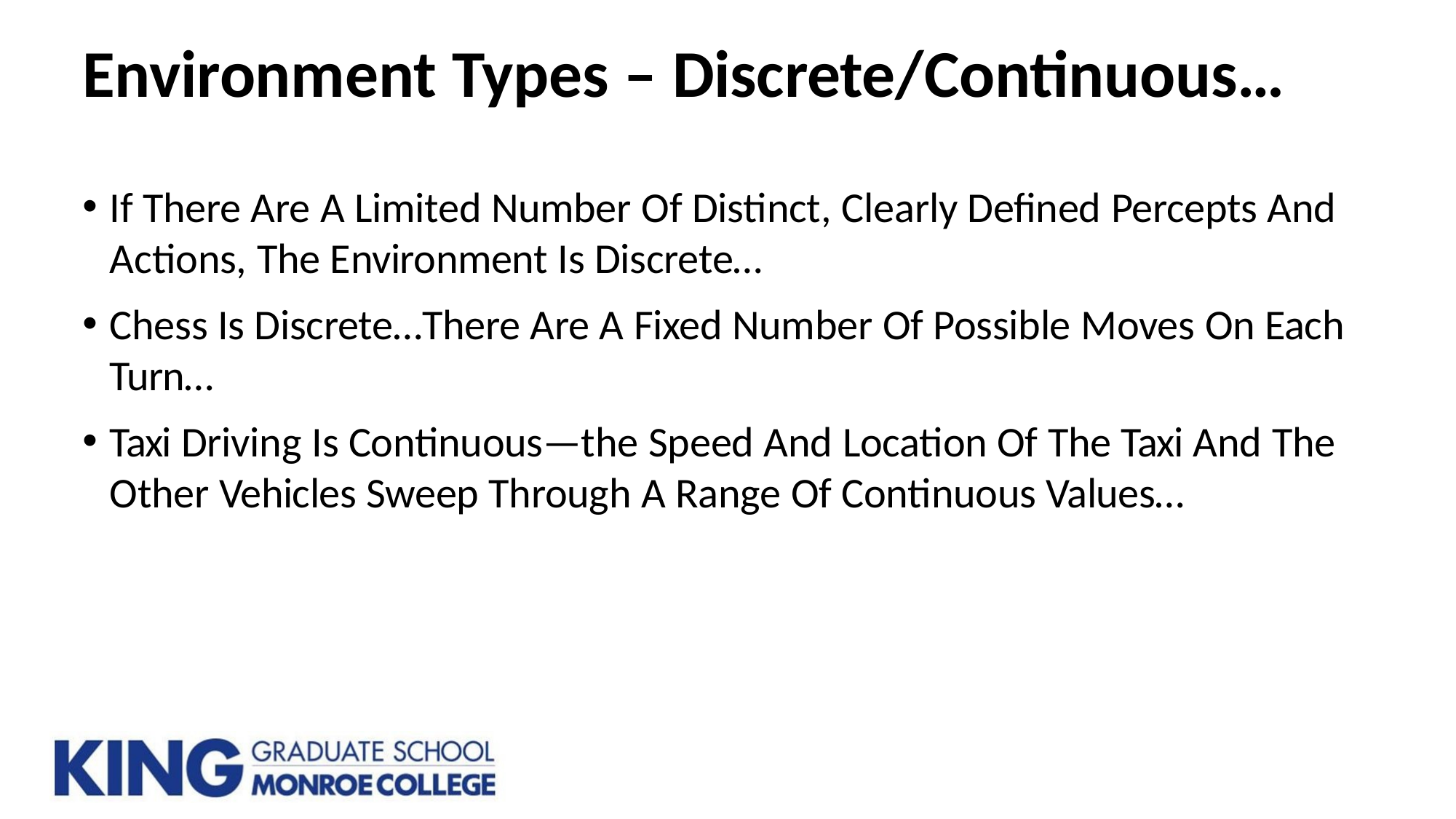

# Environment Types – Discrete/Continuous…
If There Are A Limited Number Of Distinct, Clearly Defined Percepts And
Actions, The Environment Is Discrete…
Chess Is Discrete…There Are A Fixed Number Of Possible Moves On Each  Turn…
Taxi Driving Is Continuous—the Speed And Location Of The Taxi And The
Other Vehicles Sweep Through A Range Of Continuous Values…